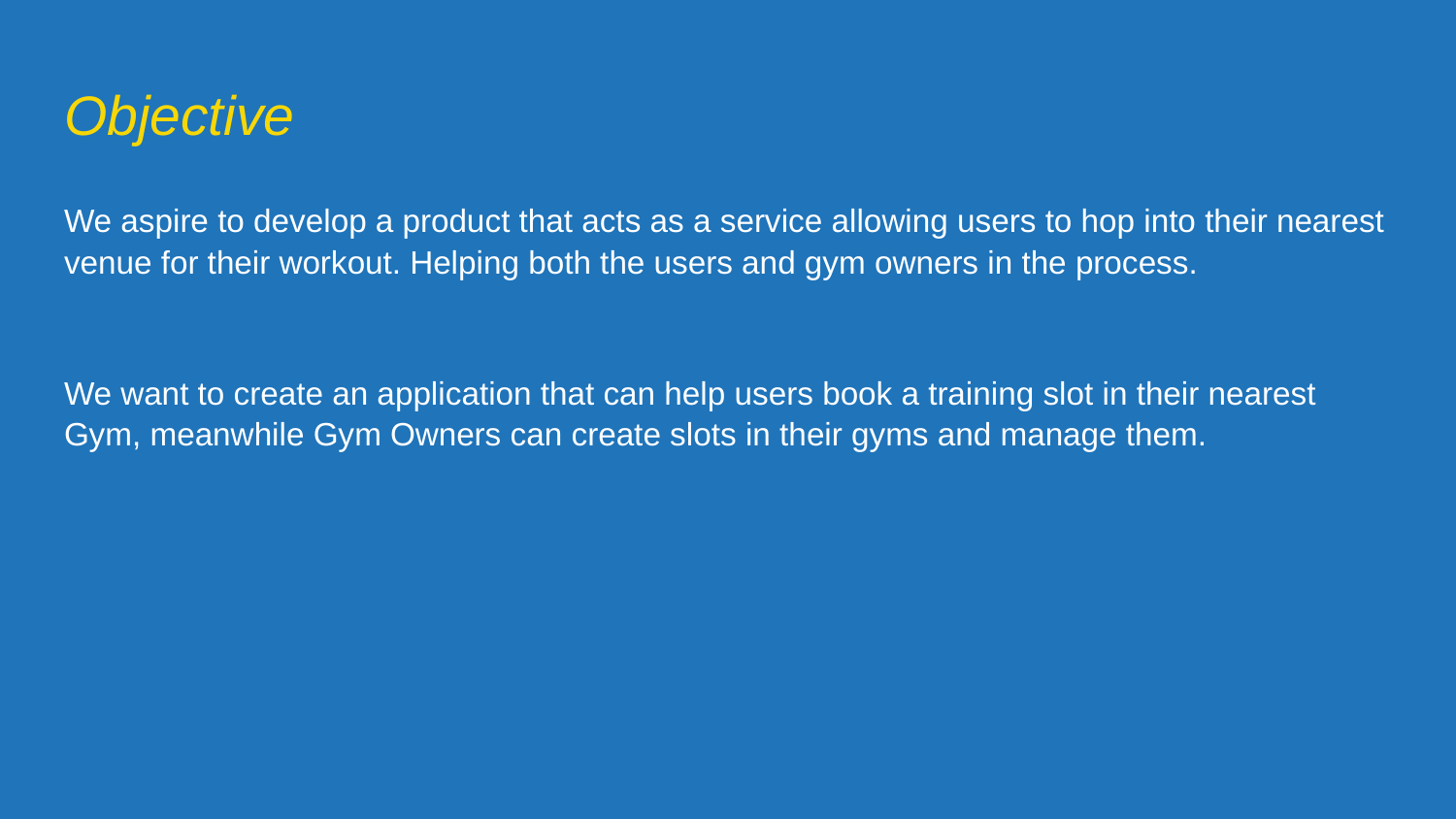

# Objective
We aspire to develop a product that acts as a service allowing users to hop into their nearest venue for their workout. Helping both the users and gym owners in the process.

We want to create an application that can help users book a training slot in their nearest Gym, meanwhile Gym Owners can create slots in their gyms and manage them.